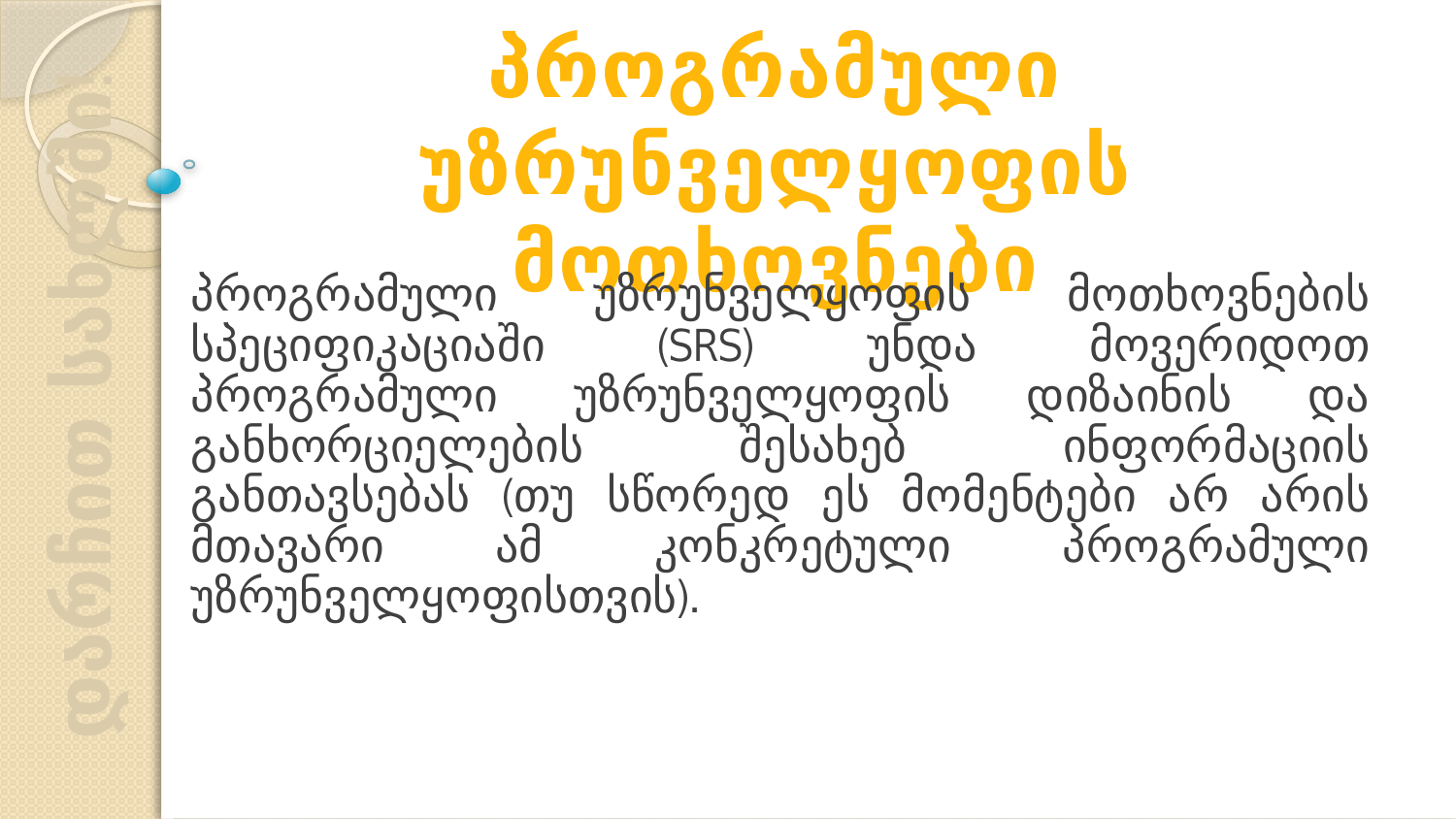

პროგრამული უზრუნველყოფის მოთხოვნები
პროგრამული უზრუნველყოფის მოთხოვნების სპეციფიკაციაში (SRS) უნდა მოვერიდოთ პროგრამული უზრუნველყოფის დიზაინის და განხორციელების შესახებ ინფორმაციის განთავსებას (თუ სწორედ ეს მომენტები არ არის მთავარი ამ კონკრეტული პროგრამული უზრუნველყოფისთვის).

დარჩით სახლში!